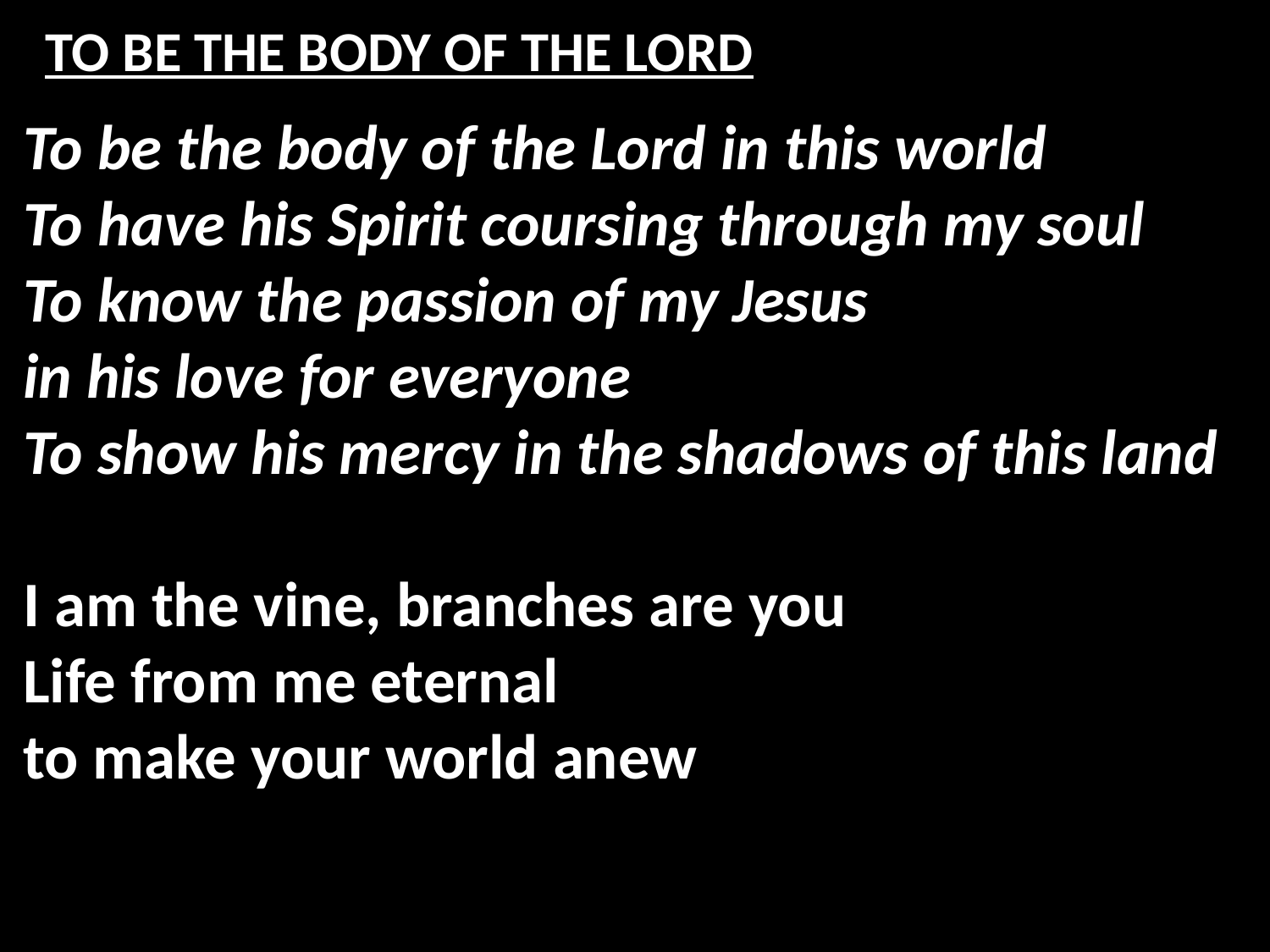

# TO BE THE BODY OF THE LORD
To be the body of the Lord in this world
To have his Spirit coursing through my soul
To know the passion of my Jesus
in his love for everyone
To show his mercy in the shadows of this land

I am the vine, branches are you
Life from me eternal
to make your world anew